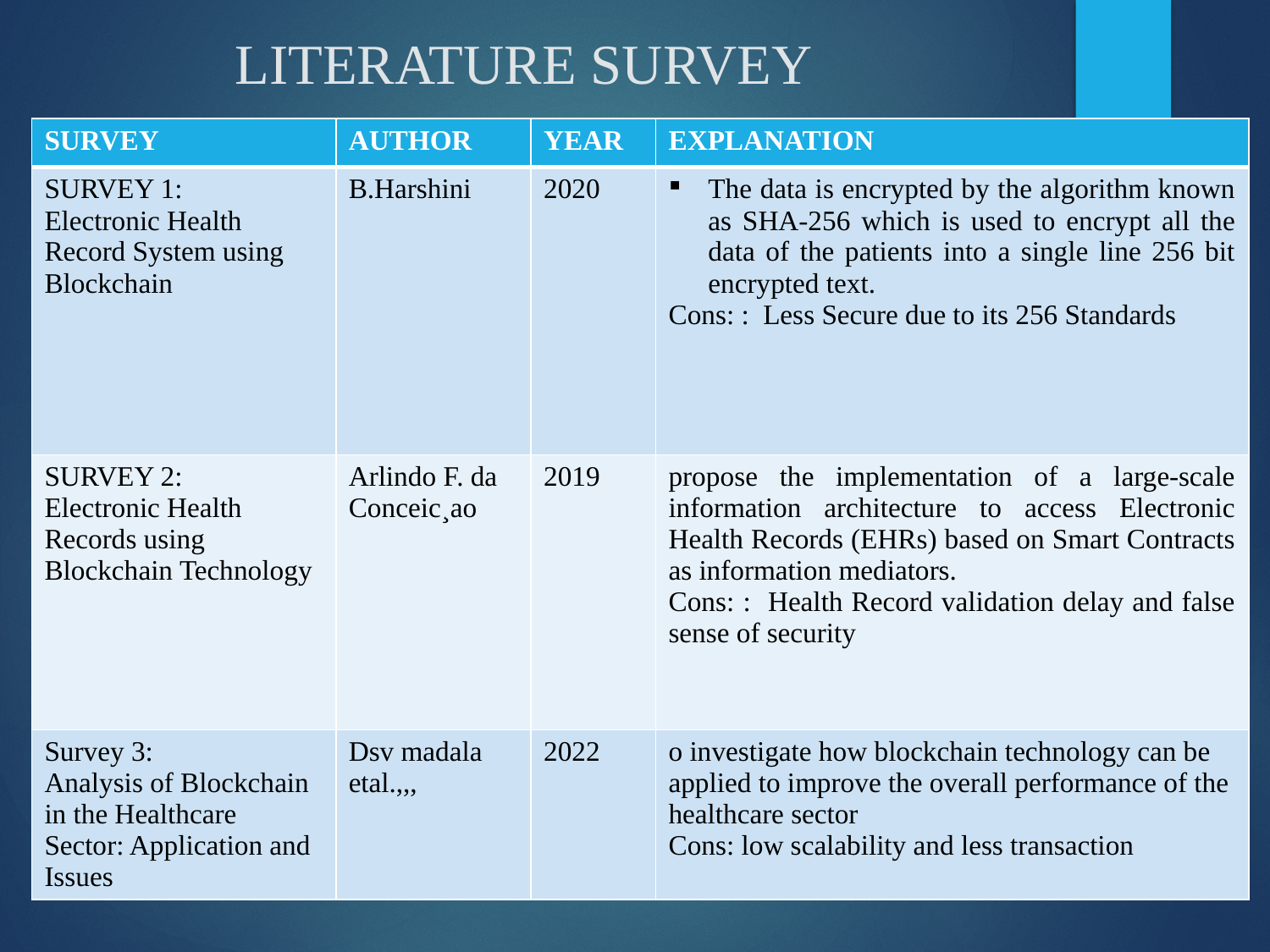

# LITERATURE SURVEY
| SURVEY | AUTHOR | YEAR | EXPLANATION |
| --- | --- | --- | --- |
| SURVEY 1: Electronic Health Record System using Blockchain | B.Harshini | 2020 | The data is encrypted by the algorithm known as SHA-256 which is used to encrypt all the data of the patients into a single line 256 bit encrypted text. Cons: : Less Secure due to its 256 Standards |
| SURVEY 2: Electronic Health Records using Blockchain Technology | Arlindo F. da Conceic¸ao | 2019 | propose the implementation of a large-scale information architecture to access Electronic Health Records (EHRs) based on Smart Contracts as information mediators. Cons: : Health Record validation delay and false sense of security |
| Survey 3: Analysis of Blockchain in the Healthcare Sector: Application and Issues | Dsv madala etal.,,, | 2022 | o investigate how blockchain technology can be applied to improve the overall performance of the healthcare sector Cons: low scalability and less transaction |